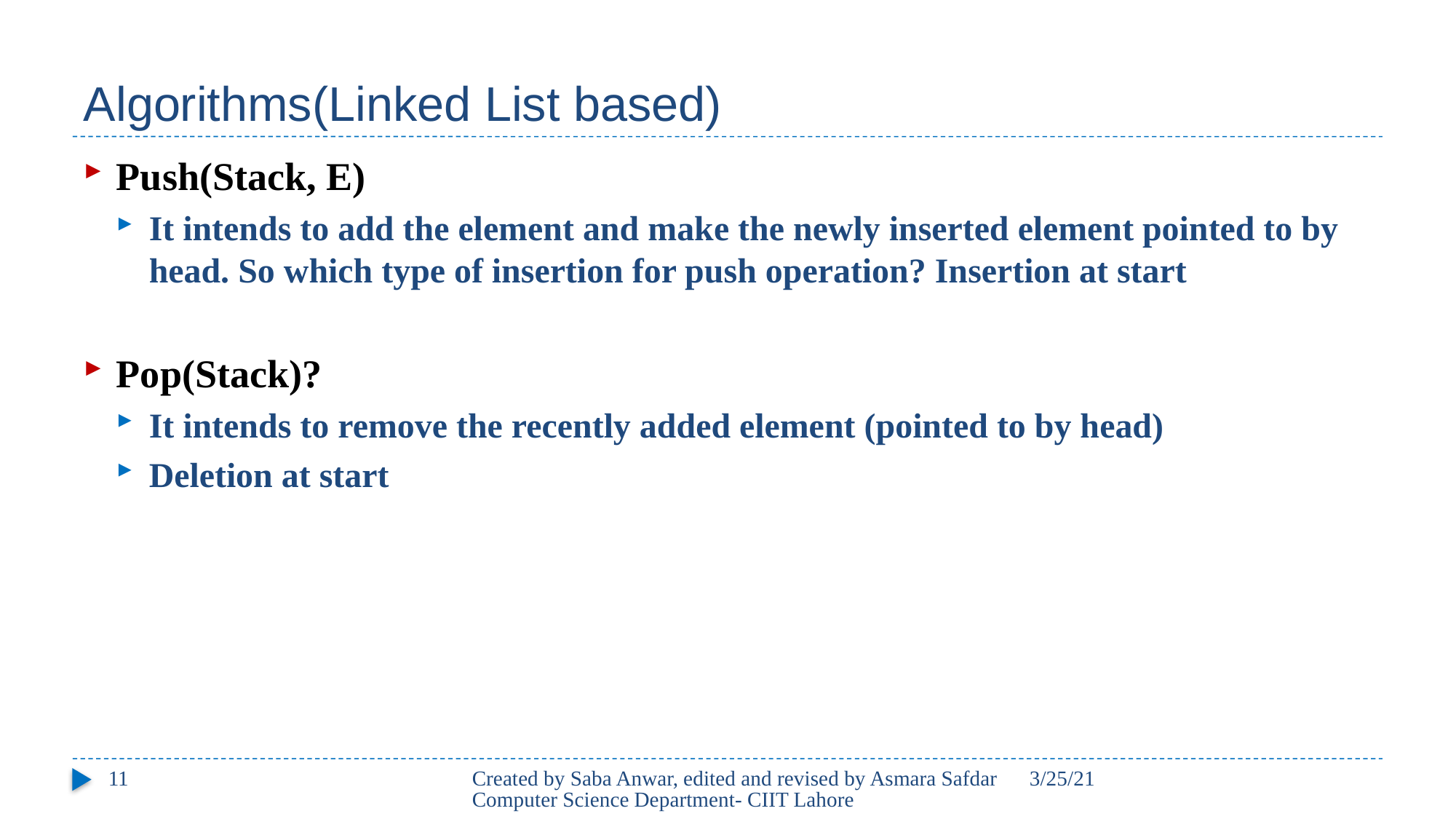

# Algorithms(Linked List based)
Push(Stack, E)
It intends to add the element and make the newly inserted element pointed to by head. So which type of insertion for push operation? Insertion at start

Pop(Stack)?
It intends to remove the recently added element (pointed to by head)
Deletion at start

11
Created by Saba Anwar, edited and revised by Asmara Safdar Computer Science Department- CIIT Lahore
3/25/21